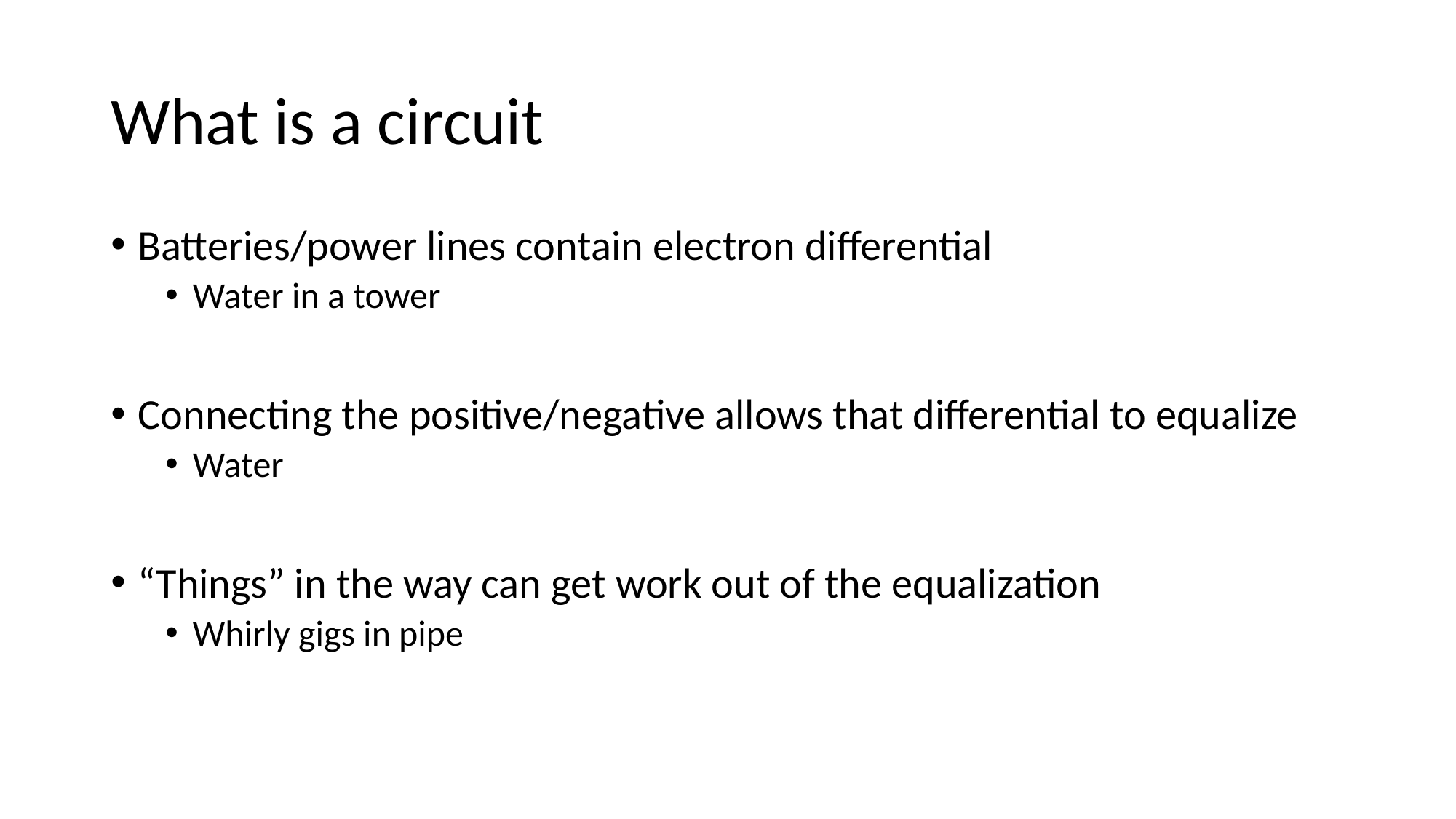

# What is a circuit
Batteries/power lines contain electron differential
Water in a tower

Connecting the positive/negative allows that differential to equalize
Water

“Things” in the way can get work out of the equalization
Whirly gigs in pipe